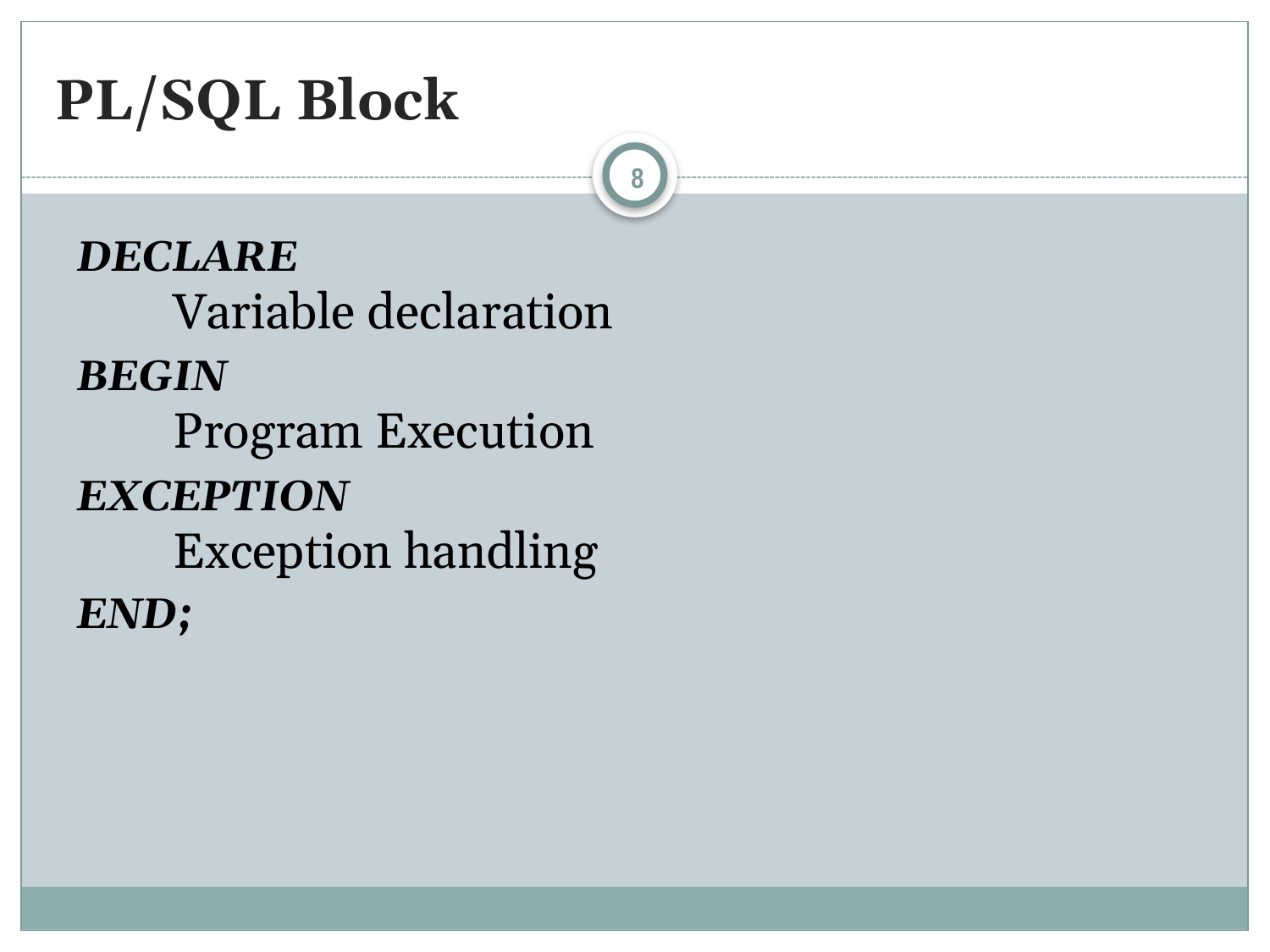

# PL/SQL Block
8
DECLARE
     Variable declaration
BEGIN
     Program Execution
EXCEPTION
     Exception handling
END;